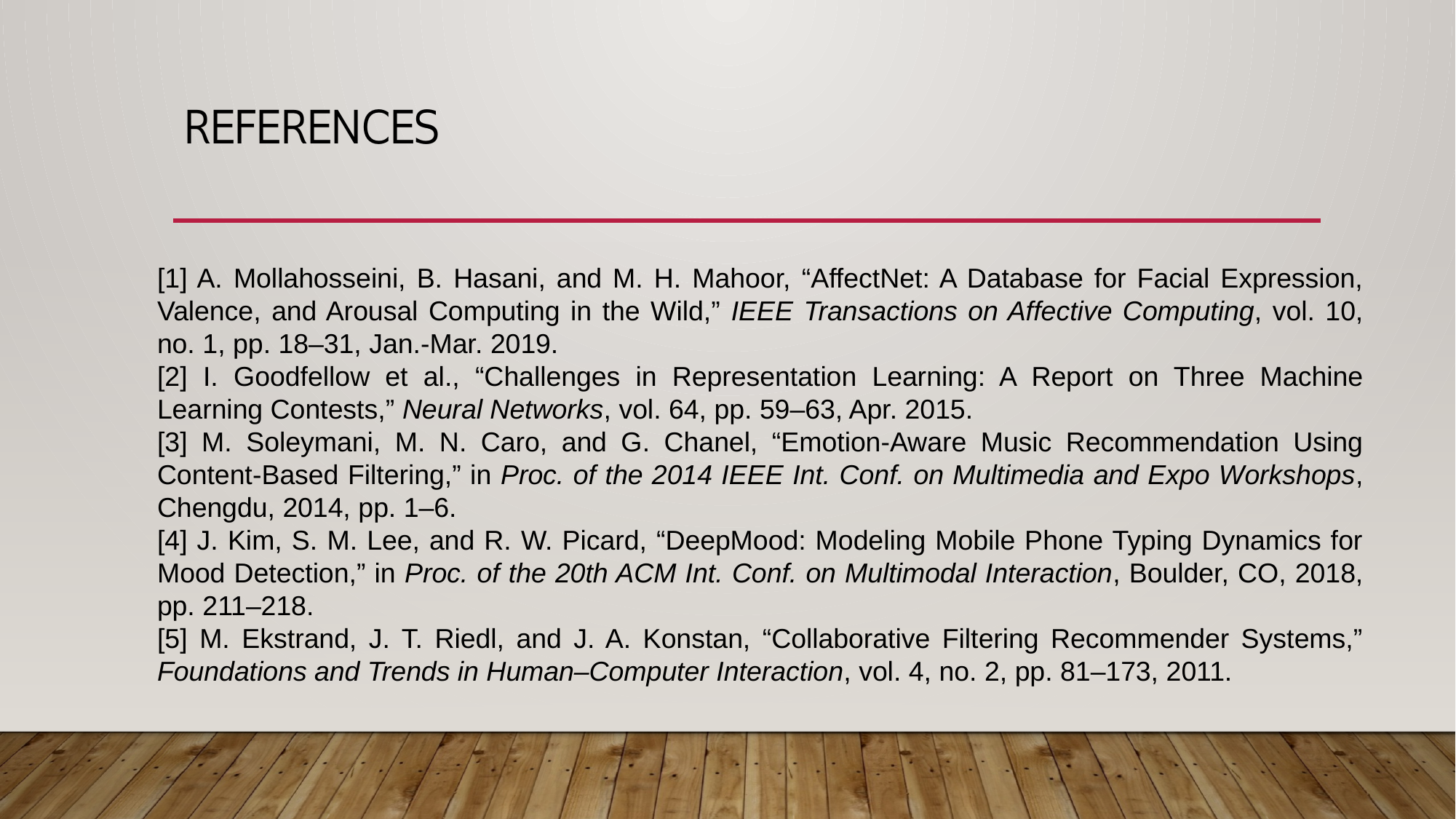

# REFERENCES
[1] A. Mollahosseini, B. Hasani, and M. H. Mahoor, “AffectNet: A Database for Facial Expression, Valence, and Arousal Computing in the Wild,” IEEE Transactions on Affective Computing, vol. 10, no. 1, pp. 18–31, Jan.-Mar. 2019.
[2] I. Goodfellow et al., “Challenges in Representation Learning: A Report on Three Machine Learning Contests,” Neural Networks, vol. 64, pp. 59–63, Apr. 2015.
[3] M. Soleymani, M. N. Caro, and G. Chanel, “Emotion-Aware Music Recommendation Using Content-Based Filtering,” in Proc. of the 2014 IEEE Int. Conf. on Multimedia and Expo Workshops, Chengdu, 2014, pp. 1–6.
[4] J. Kim, S. M. Lee, and R. W. Picard, “DeepMood: Modeling Mobile Phone Typing Dynamics for Mood Detection,” in Proc. of the 20th ACM Int. Conf. on Multimodal Interaction, Boulder, CO, 2018, pp. 211–218.
[5] M. Ekstrand, J. T. Riedl, and J. A. Konstan, “Collaborative Filtering Recommender Systems,” Foundations and Trends in Human–Computer Interaction, vol. 4, no. 2, pp. 81–173, 2011.